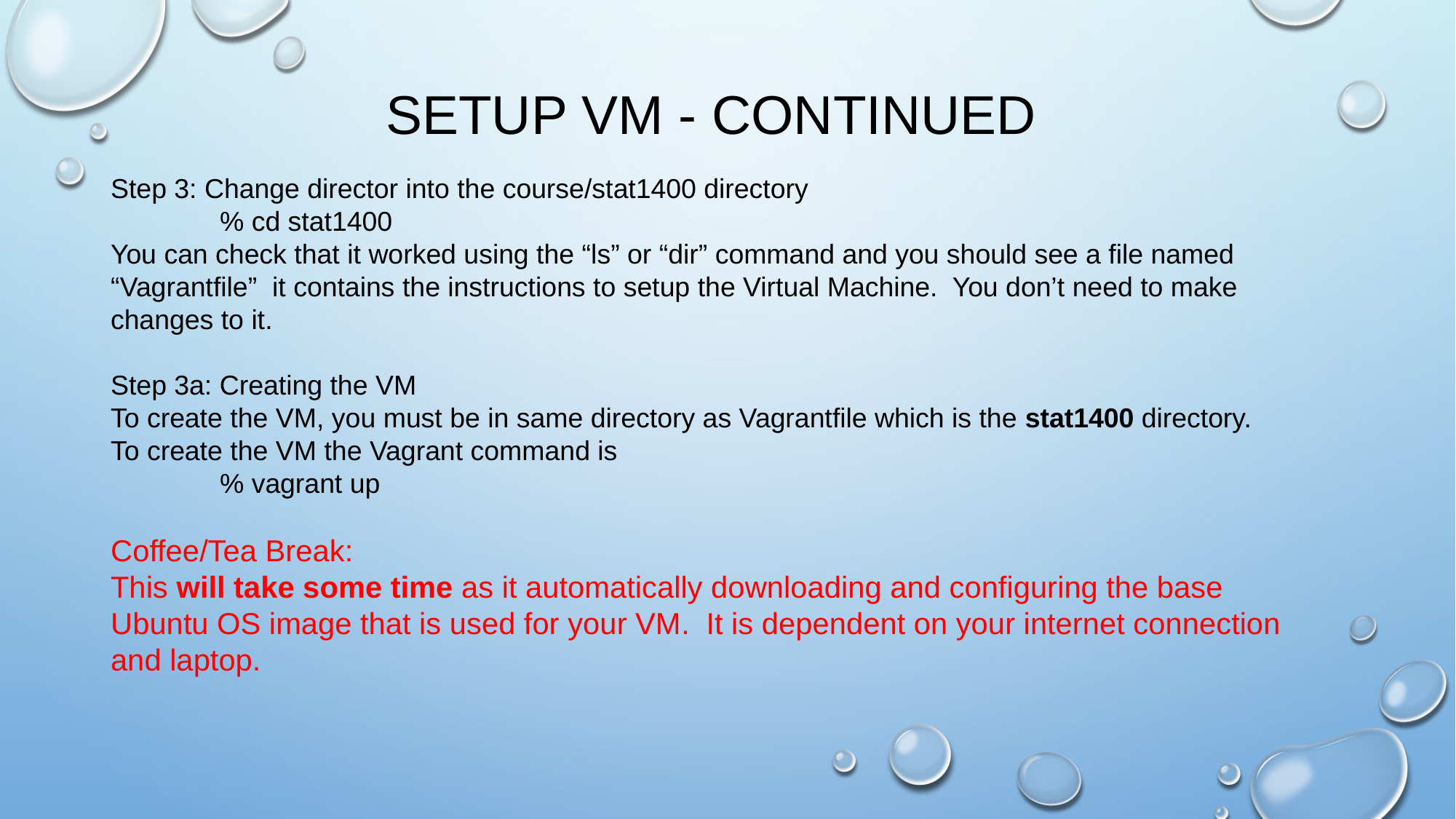

# Setup VM - continued
Step 3: Change director into the course/stat1400 directory
% cd stat1400
You can check that it worked using the “ls” or “dir” command and you should see a file named
“Vagrantfile”  it contains the instructions to setup the Virtual Machine.  You don’t need to make
changes to it.

Step 3a: Creating the VM
To create the VM, you must be in same directory as Vagrantfile which is the stat1400 directory.
To create the VM the Vagrant command is
% vagrant up

Coffee/Tea Break:
This will take some time as it automatically downloading and configuring the base Ubuntu OS image that is used for your VM.  It is dependent on your internet connection and laptop.